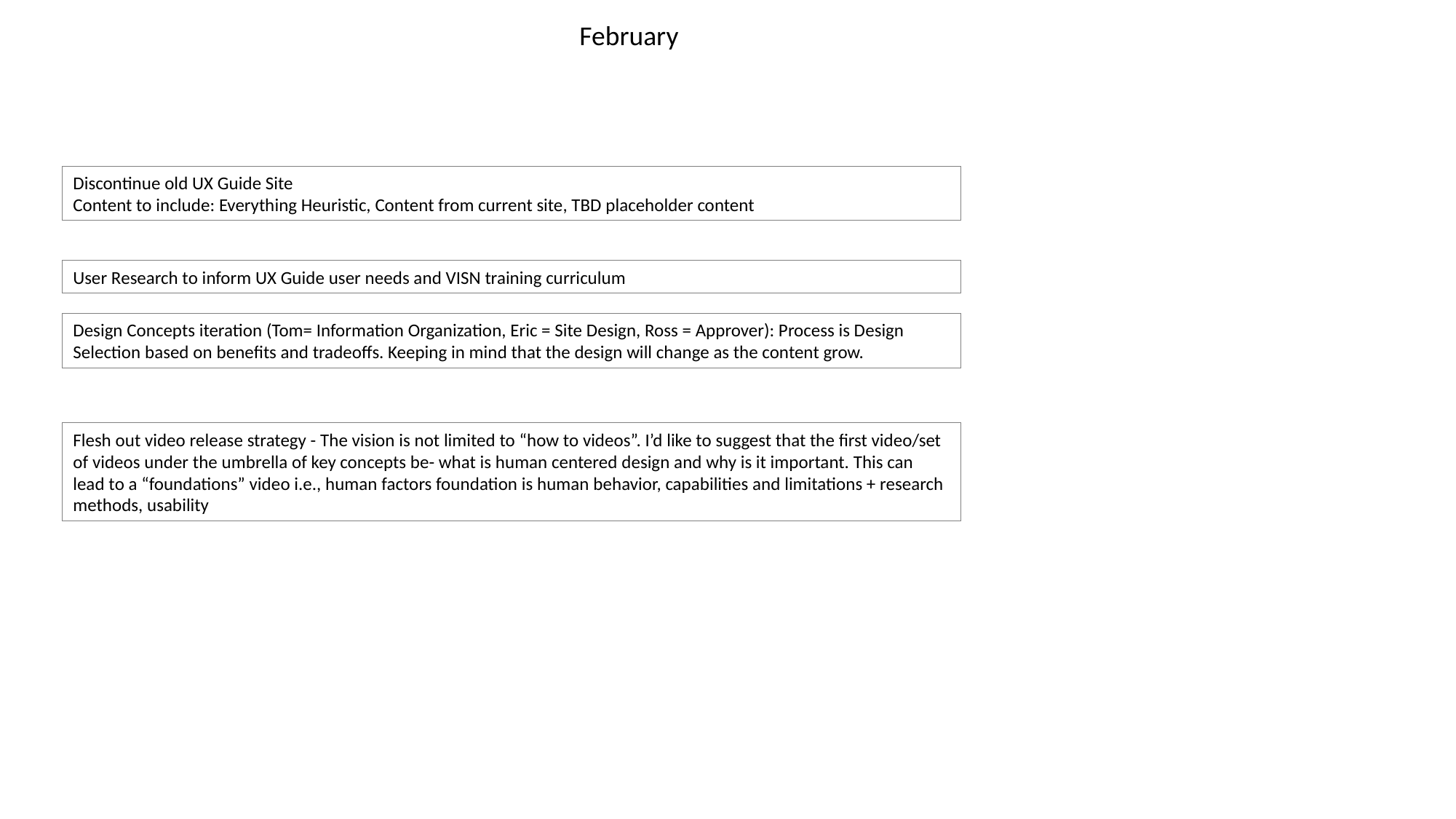

February
Discontinue old UX Guide Site
Content to include: Everything Heuristic, Content from current site, TBD placeholder content
User Research to inform UX Guide user needs and VISN training curriculum
Design Concepts iteration (Tom= Information Organization, Eric = Site Design, Ross = Approver): Process is Design Selection based on benefits and tradeoffs. Keeping in mind that the design will change as the content grow.
Flesh out video release strategy - The vision is not limited to “how to videos”. I’d like to suggest that the first video/set of videos under the umbrella of key concepts be- what is human centered design and why is it important. This can lead to a “foundations” video i.e., human factors foundation is human behavior, capabilities and limitations + research methods, usability